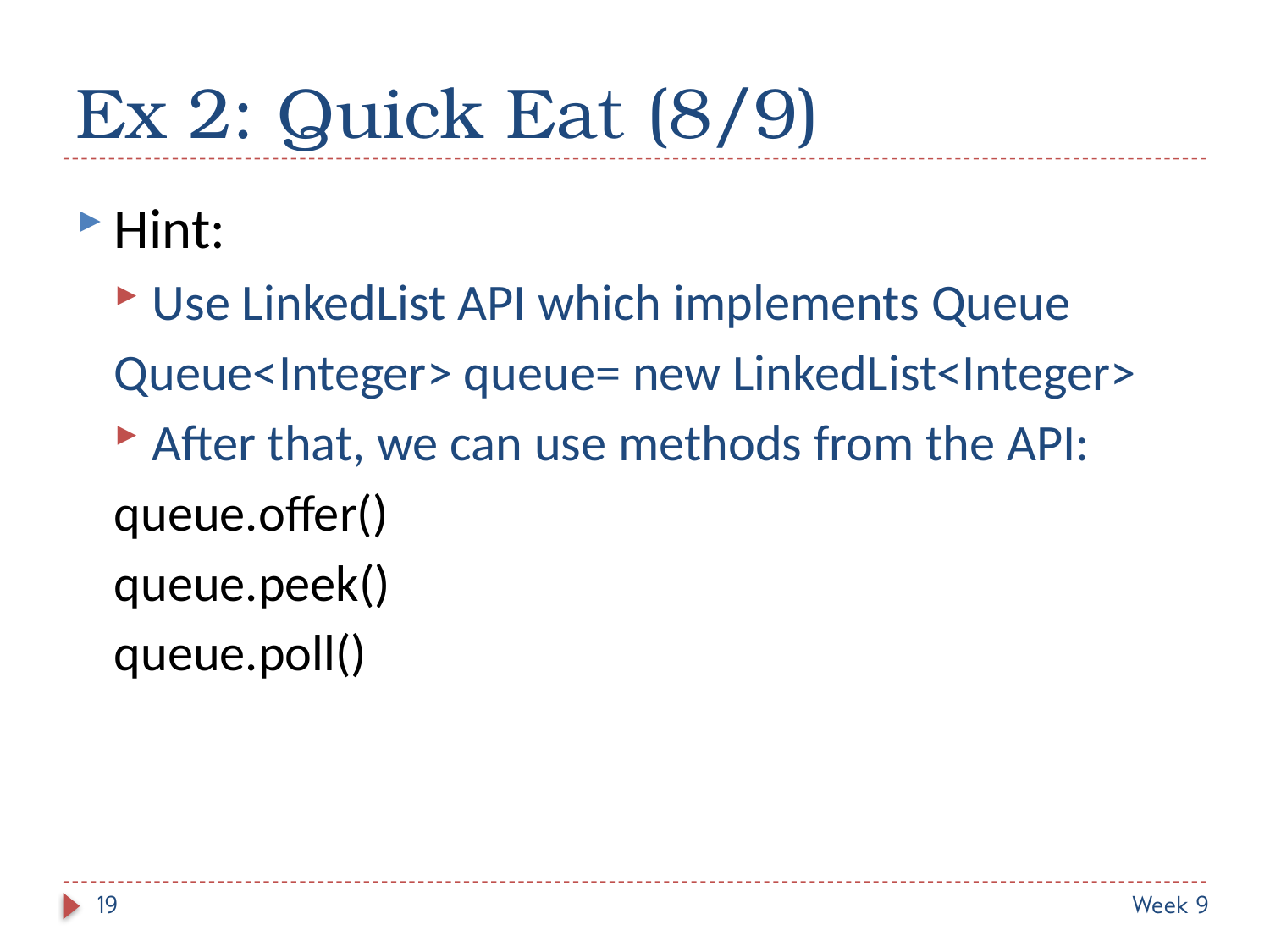

# Ex 2: Quick Eat (8/9)
Hint:
Use LinkedList API which implements Queue
Queue<Integer> queue= new LinkedList<Integer>
After that, we can use methods from the API:
queue.offer()
queue.peek()
queue.poll()
19
Week 9